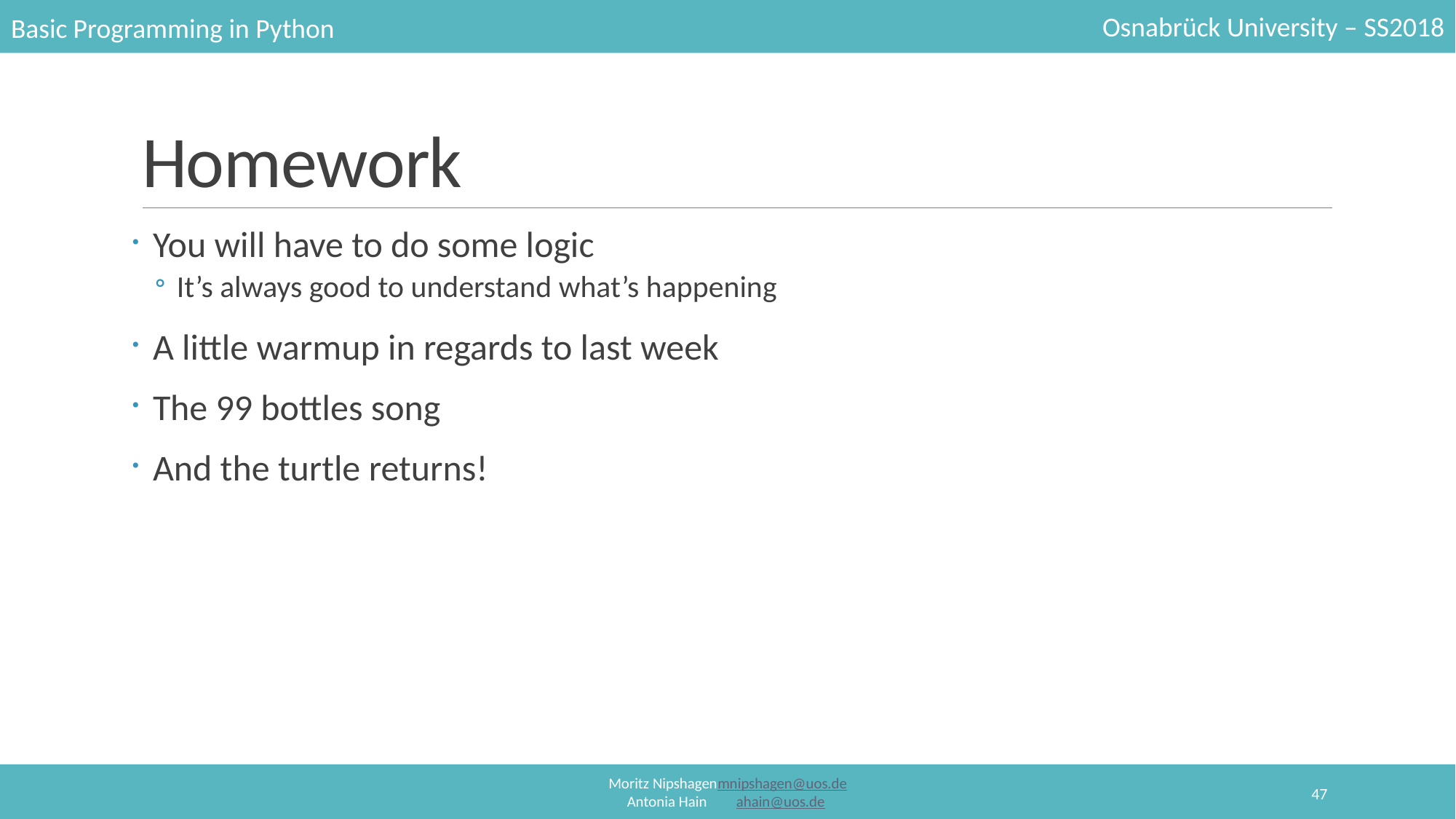

# Homework
You will have to do some logic
It’s always good to understand what’s happening
A little warmup in regards to last week
The 99 bottles song
And the turtle returns!
47